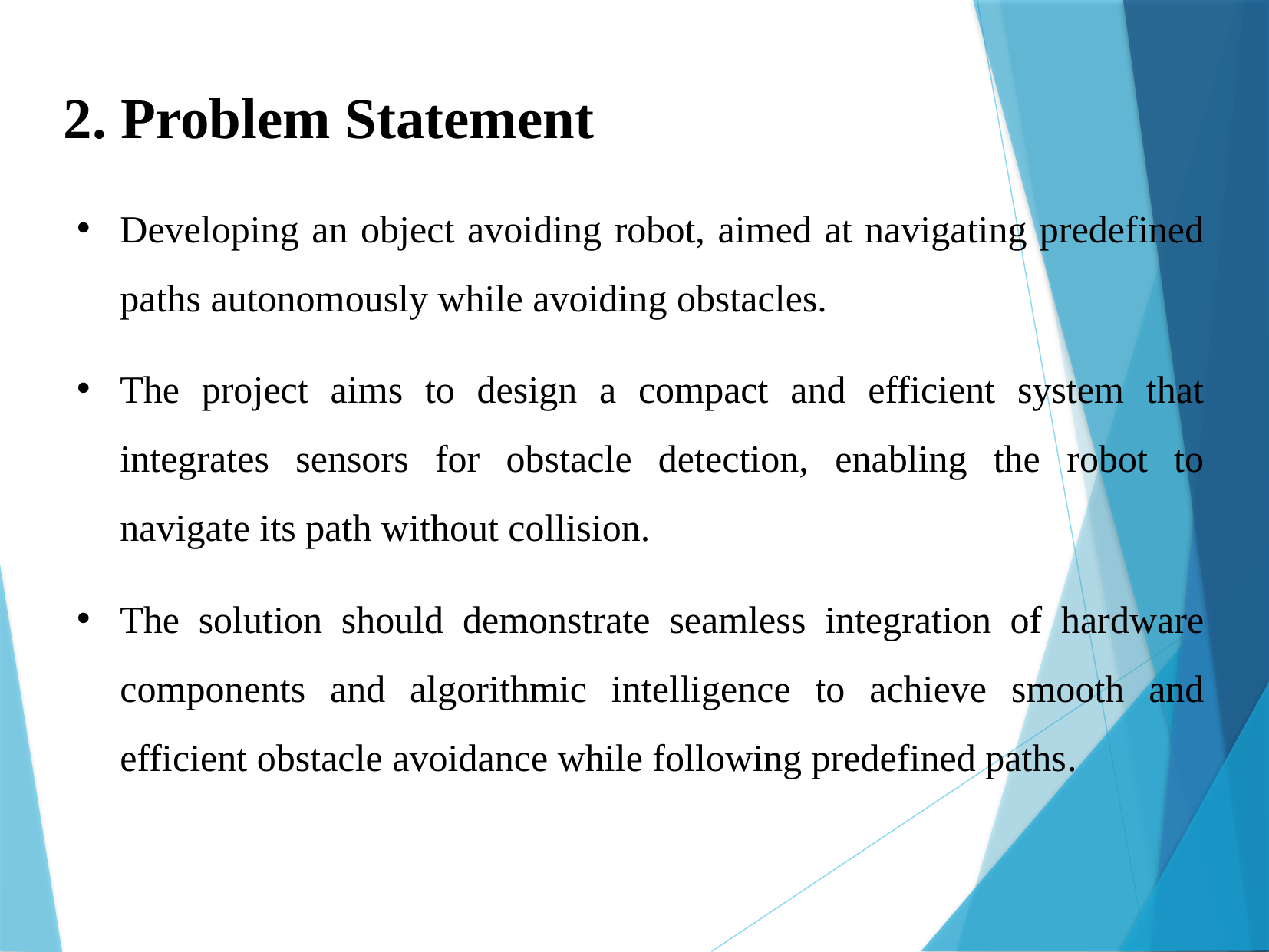

2. Problem Statement
Developing an object avoiding robot, aimed at navigating predefined paths autonomously while avoiding obstacles.
The project aims to design a compact and efficient system that integrates sensors for obstacle detection, enabling the robot to navigate its path without collision.
The solution should demonstrate seamless integration of hardware components and algorithmic intelligence to achieve smooth and efficient obstacle avoidance while following predefined paths.